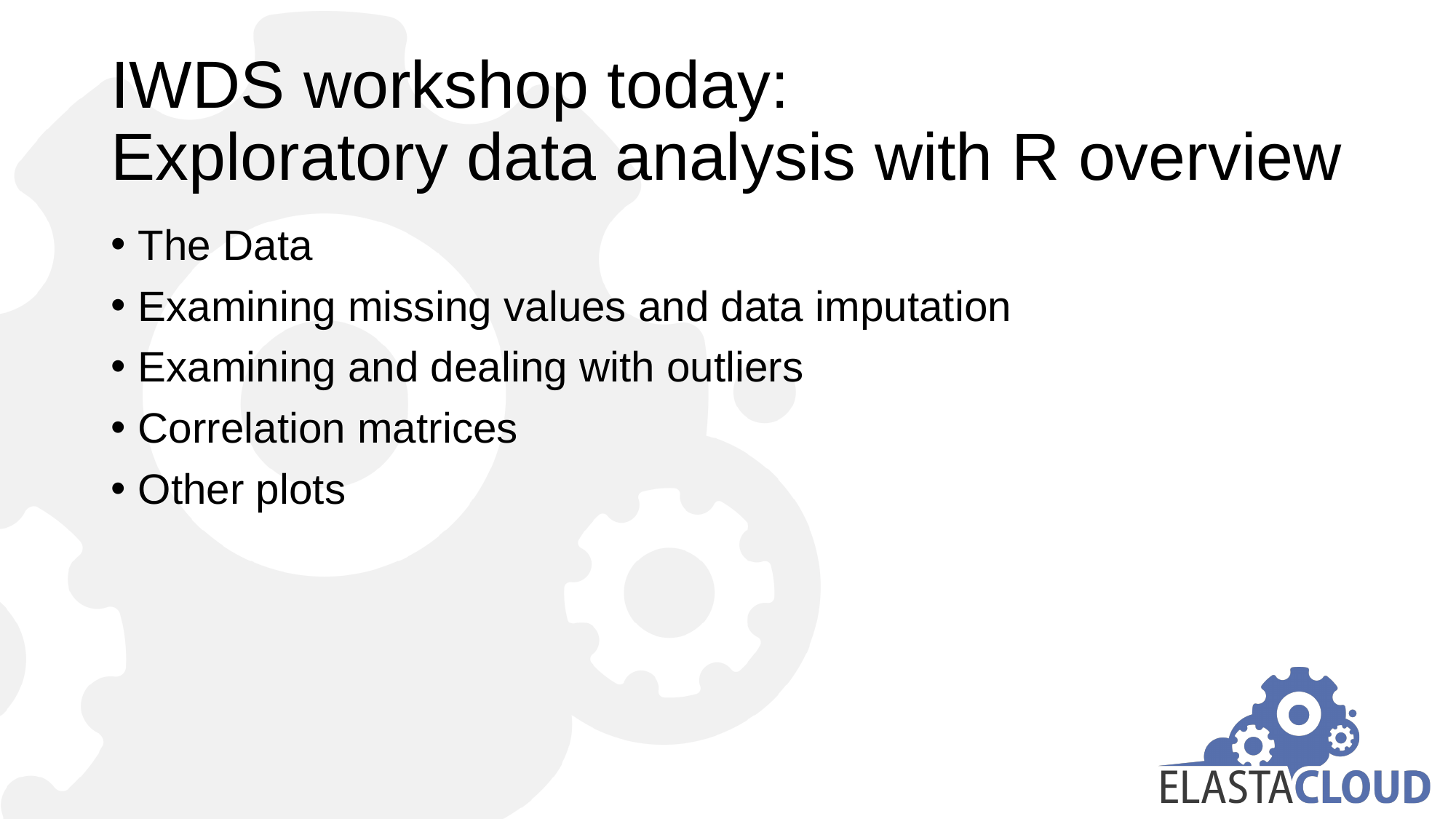

# IWDS workshop today: Exploratory data analysis with R overview
The Data
Examining missing values and data imputation
Examining and dealing with outliers
Correlation matrices
Other plots